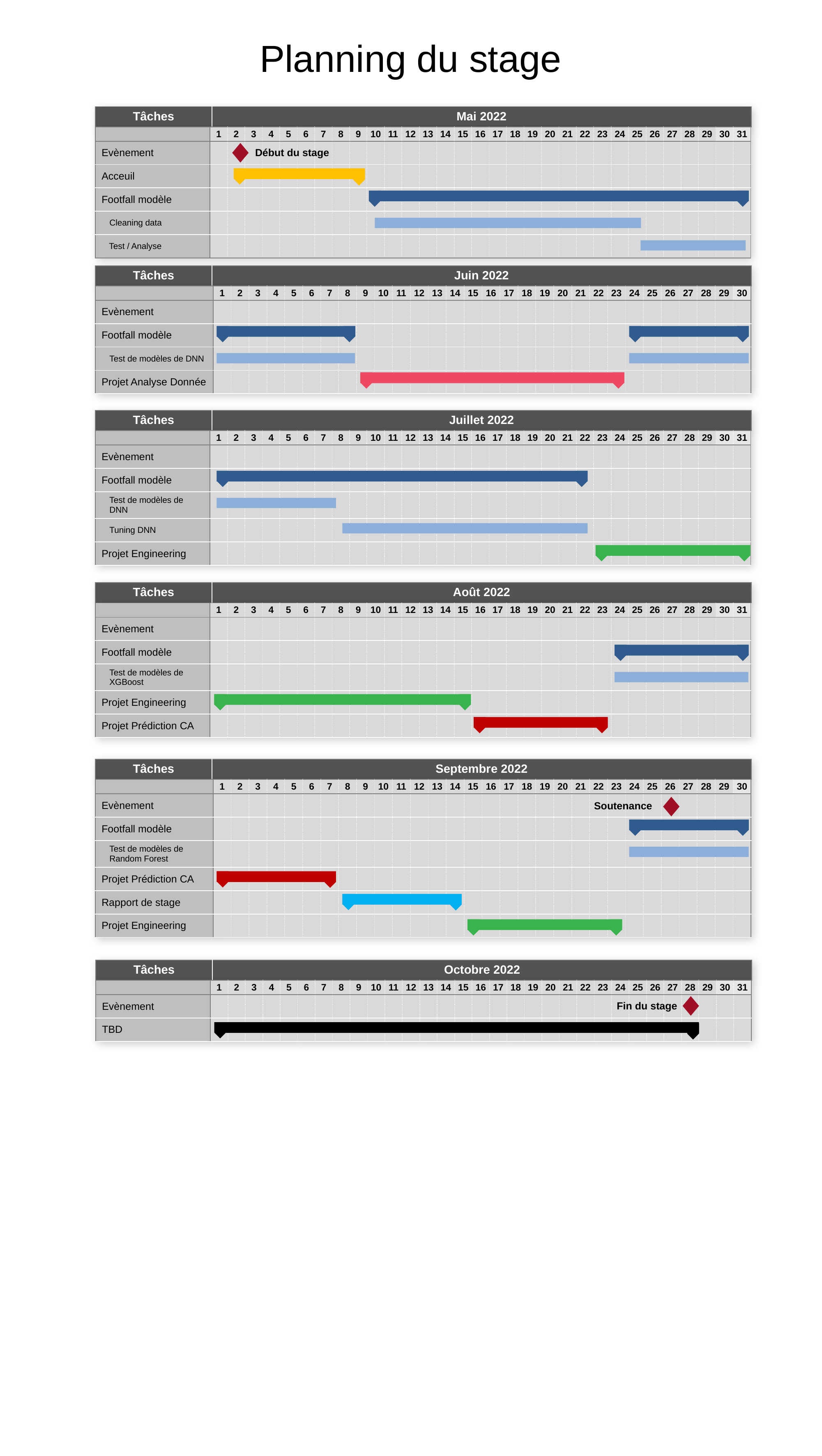

# Planning du stage
| Tâches | Mai 2022 |
| --- | --- |
|  | 1 | 2 | 3 | 4 | 5 | 6 | 7 | 8 | 9 | 10 | 11 | 12 | 13 | 14 | 15 | 16 | 17 | 18 | 19 | 20 | 21 | 22 | 23 | 24 | 25 | 26 | 27 | 28 | 29 | 30 | 31 |
| --- | --- | --- | --- | --- | --- | --- | --- | --- | --- | --- | --- | --- | --- | --- | --- | --- | --- | --- | --- | --- | --- | --- | --- | --- | --- | --- | --- | --- | --- | --- | --- |
| Evènement |  |  |  |  |  |  |  |  |  |  |  |  |  |  |  |  |  |  |  |  |  |  |  |  |  |  |  |  |  |  |  |
| Acceuil |  |  |  |  |  |  |  |  |  |  |  |  |  |  |  |  |  |  |  |  |  |  |  |  |  |  |  |  |  |  |  |
| Footfall modèle |  |  |  |  |  |  |  |  |  |  |  |  |  |  |  |  |  |  |  |  |  |  |  |  |  |  |  |  |  |  |  |
| Cleaning data |  |  |  |  |  |  |  |  |  |  |  |  |  |  |  |  |  |  |  |  |  |  |  |  |  |  |  |  |  |  |  |
| Test / Analyse |  |  |  |  |  |  |  |  |  |  |  |  |  |  |  |  |  |  |  |  |  |  |  |  |  |  |  |  |  |  |  |

Début du stage

| Tâches | Juin 2022 |
| --- | --- |
|  | 1 | 2 | 3 | 4 | 5 | 6 | 7 | 8 | 9 | 10 | 11 | 12 | 13 | 14 | 15 | 16 | 17 | 18 | 19 | 20 | 21 | 22 | 23 | 24 | 25 | 26 | 27 | 28 | 29 | 30 |
| --- | --- | --- | --- | --- | --- | --- | --- | --- | --- | --- | --- | --- | --- | --- | --- | --- | --- | --- | --- | --- | --- | --- | --- | --- | --- | --- | --- | --- | --- | --- |
| Evènement |  |  |  |  |  |  |  |  |  |  |  |  |  |  |  |  |  |  |  |  |  |  |  |  |  |  |  |  |  |  |
| Footfall modèle |  |  |  |  |  |  |  |  |  |  |  |  |  |  |  |  |  |  |  |  |  |  |  |  |  |  |  |  |  |  |
| Test de modèles de DNN |  |  |  |  |  |  |  |  |  |  |  |  |  |  |  |  |  |  |  |  |  |  |  |  |  |  |  |  |  |  |
| Projet Analyse Donnée |  |  |  |  |  |  |  |  |  |  |  |  |  |  |  |  |  |  |  |  |  |  |  |  |  |  |  |  |  |  |

| Tâches | Juillet 2022 |
| --- | --- |
|  | 1 | 2 | 3 | 4 | 5 | 6 | 7 | 8 | 9 | 10 | 11 | 12 | 13 | 14 | 15 | 16 | 17 | 18 | 19 | 20 | 21 | 22 | 23 | 24 | 25 | 26 | 27 | 28 | 29 | 30 | 31 |
| --- | --- | --- | --- | --- | --- | --- | --- | --- | --- | --- | --- | --- | --- | --- | --- | --- | --- | --- | --- | --- | --- | --- | --- | --- | --- | --- | --- | --- | --- | --- | --- |
| Evènement |  |  |  |  |  |  |  |  |  |  |  |  |  |  |  |  |  |  |  |  |  |  |  |  |  |  |  |  |  |  |  |
| Footfall modèle |  |  |  |  |  |  |  |  |  |  |  |  |  |  |  |  |  |  |  |  |  |  |  |  |  |  |  |  |  |  |  |
| Test de modèles de DNN |  |  |  |  |  |  |  |  |  |  |  |  |  |  |  |  |  |  |  |  |  |  |  |  |  |  |  |  |  |  |  |
| Tuning DNN |  |  |  |  |  |  |  |  |  |  |  |  |  |  |  |  |  |  |  |  |  |  |  |  |  |  |  |  |  |  |  |
| Projet Engineering |  |  |  |  |  |  |  |  |  |  |  |  |  |  |  |  |  |  |  |  |  |  |  |  |  |  |  |  |  |  |  |

| Tâches | Août 2022 |
| --- | --- |
|  | 1 | 2 | 3 | 4 | 5 | 6 | 7 | 8 | 9 | 10 | 11 | 12 | 13 | 14 | 15 | 16 | 17 | 18 | 19 | 20 | 21 | 22 | 23 | 24 | 25 | 26 | 27 | 28 | 29 | 30 | 31 |
| --- | --- | --- | --- | --- | --- | --- | --- | --- | --- | --- | --- | --- | --- | --- | --- | --- | --- | --- | --- | --- | --- | --- | --- | --- | --- | --- | --- | --- | --- | --- | --- |
| Evènement |  |  |  |  |  |  |  |  |  |  |  |  |  |  |  |  |  |  |  |  |  |  |  |  |  |  |  |  |  |  |  |
| Footfall modèle |  |  |  |  |  |  |  |  |  |  |  |  |  |  |  |  |  |  |  |  |  |  |  |  |  |  |  |  |  |  |  |
| Test de modèles de XGBoost |  |  |  |  |  |  |  |  |  |  |  |  |  |  |  |  |  |  |  |  |  |  |  |  |  |  |  |  |  |  |  |
| Projet Engineering |  |  |  |  |  |  |  |  |  |  |  |  |  |  |  |  |  |  |  |  |  |  |  |  |  |  |  |  |  |  |  |
| Projet Prédiction CA |  |  |  |  |  |  |  |  |  |  |  |  |  |  |  |  |  |  |  |  |  |  |  |  |  |  |  |  |  |  |  |

| Tâches | Septembre 2022 |
| --- | --- |
|  | 1 | 2 | 3 | 4 | 5 | 6 | 7 | 8 | 9 | 10 | 11 | 12 | 13 | 14 | 15 | 16 | 17 | 18 | 19 | 20 | 21 | 22 | 23 | 24 | 25 | 26 | 27 | 28 | 29 | 30 |
| --- | --- | --- | --- | --- | --- | --- | --- | --- | --- | --- | --- | --- | --- | --- | --- | --- | --- | --- | --- | --- | --- | --- | --- | --- | --- | --- | --- | --- | --- | --- |
| Evènement |  |  |  |  |  |  |  |  |  |  |  |  |  |  |  |  |  |  |  |  |  |  |  |  |  |  |  |  |  |  |
| Footfall modèle |  |  |  |  |  |  |  |  |  |  |  |  |  |  |  |  |  |  |  |  |  |  |  |  |  |  |  |  |  |  |
| Test de modèles de Random Forest |  |  |  |  |  |  |  |  |  |  |  |  |  |  |  |  |  |  |  |  |  |  |  |  |  |  |  |  |  |  |
| Projet Prédiction CA |  |  |  |  |  |  |  |  |  |  |  |  |  |  |  |  |  |  |  |  |  |  |  |  |  |  |  |  |  |  |
| Rapport de stage |  |  |  |  |  |  |  |  |  |  |  |  |  |  |  |  |  |  |  |  |  |  |  |  |  |  |  |  |  |  |
| Projet Engineering |  |  |  |  |  |  |  |  |  |  |  |  |  |  |  |  |  |  |  |  |  |  |  |  |  |  |  |  |  |  |
Soutenance

| Tâches | Octobre 2022 |
| --- | --- |
|  | 1 | 2 | 3 | 4 | 5 | 6 | 7 | 8 | 9 | 10 | 11 | 12 | 13 | 14 | 15 | 16 | 17 | 18 | 19 | 20 | 21 | 22 | 23 | 24 | 25 | 26 | 27 | 28 | 29 | 30 | 31 |
| --- | --- | --- | --- | --- | --- | --- | --- | --- | --- | --- | --- | --- | --- | --- | --- | --- | --- | --- | --- | --- | --- | --- | --- | --- | --- | --- | --- | --- | --- | --- | --- |
| Evènement |  |  |  |  |  |  |  |  |  |  |  |  |  |  |  |  |  |  |  |  |  |  |  |  |  |  |  |  |  |  |  |
| TBD |  |  |  |  |  |  |  |  |  |  |  |  |  |  |  |  |  |  |  |  |  |  |  |  |  |  |  |  |  |  |  |
Fin du stage